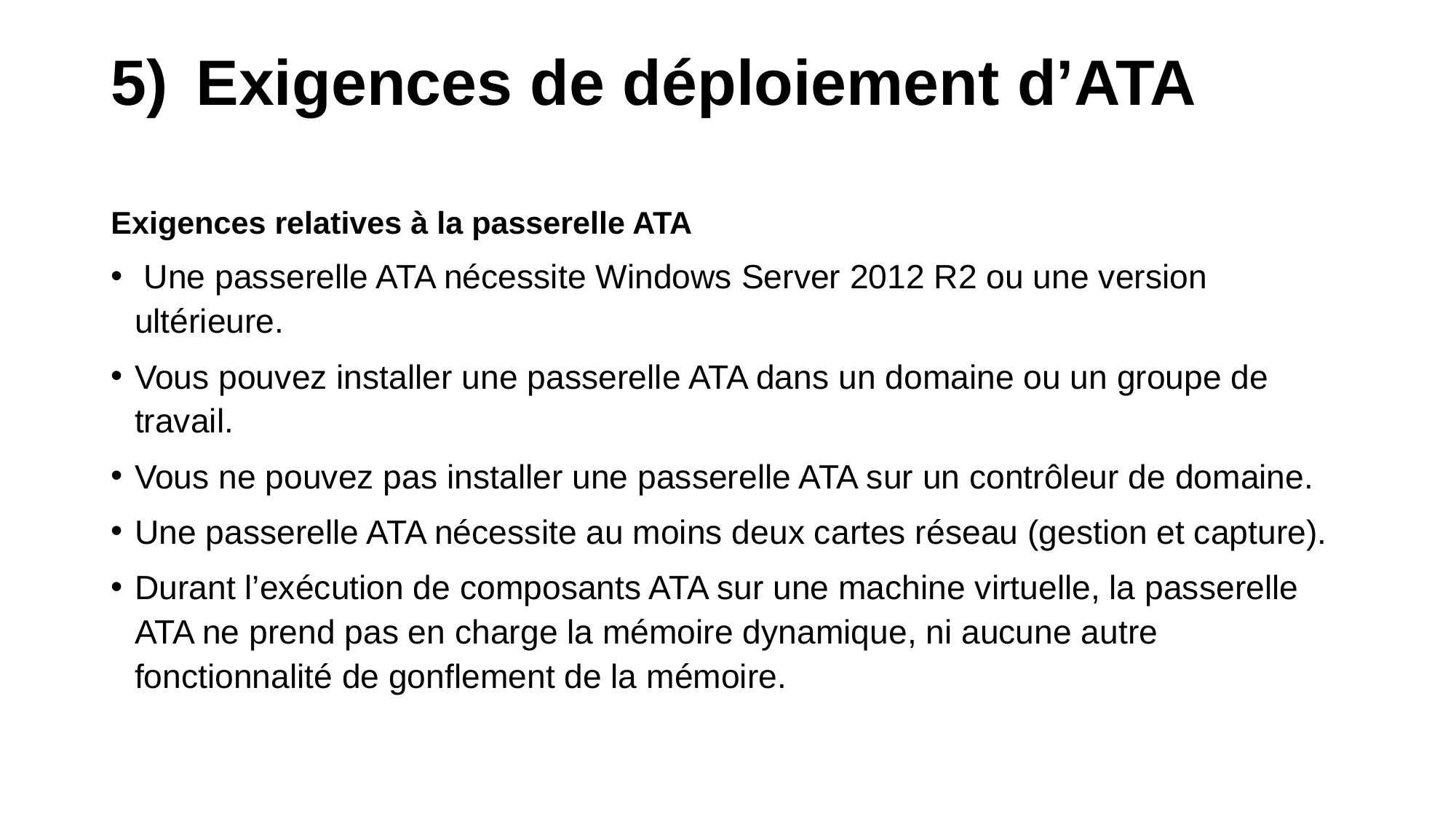

# Exigences de déploiement d’ATA
Exigences relatives à la passerelle ATA
 Une passerelle ATA nécessite Windows Server 2012 R2 ou une version ultérieure.
Vous pouvez installer une passerelle ATA dans un domaine ou un groupe de travail.
Vous ne pouvez pas installer une passerelle ATA sur un contrôleur de domaine.
Une passerelle ATA nécessite au moins deux cartes réseau (gestion et capture).
Durant l’exécution de composants ATA sur une machine virtuelle, la passerelle ATA ne prend pas en charge la mémoire dynamique, ni aucune autre fonctionnalité de gonflement de la mémoire.